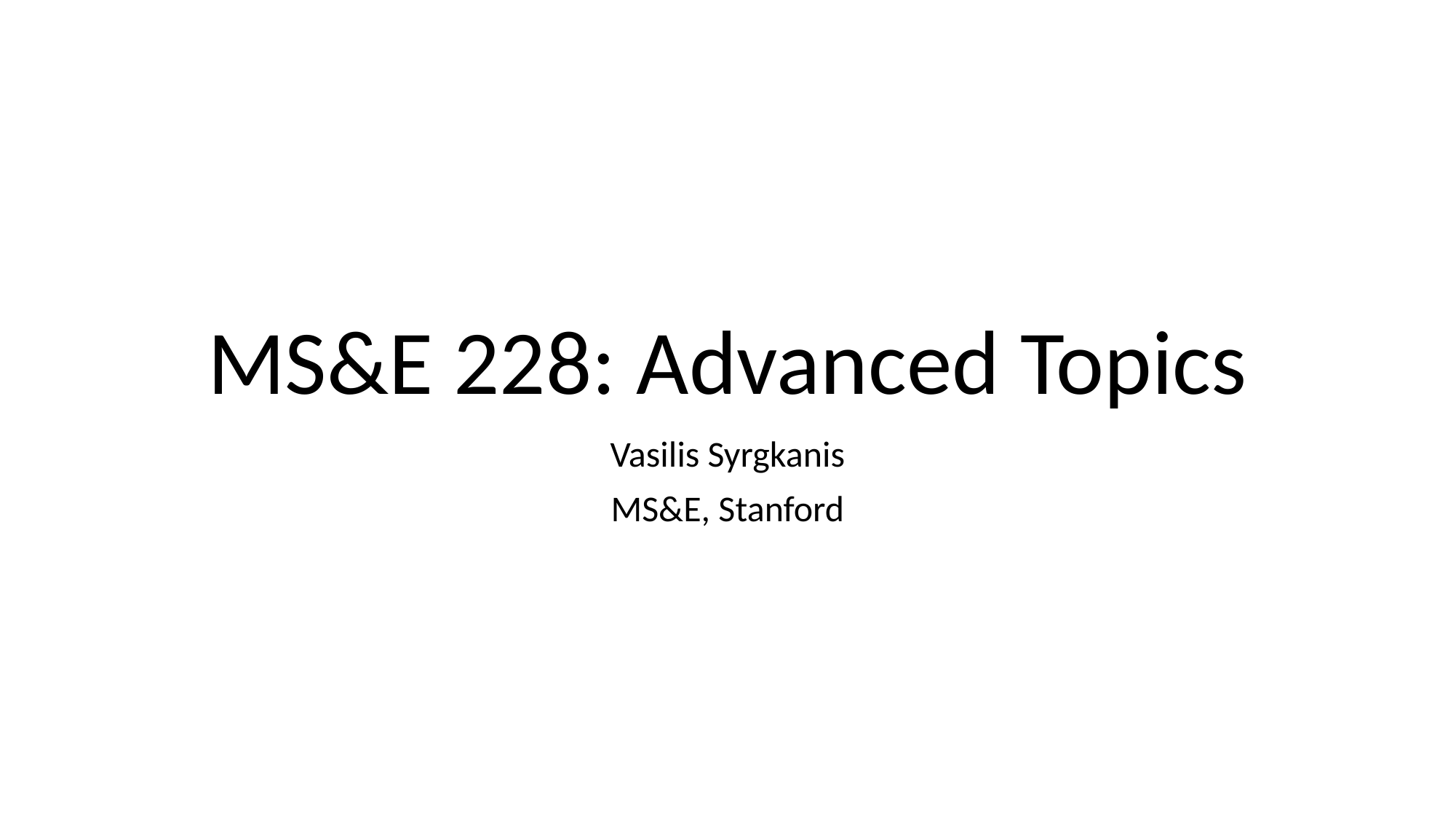

# MS&E 228: Advanced Topics
Vasilis Syrgkanis
MS&E, Stanford